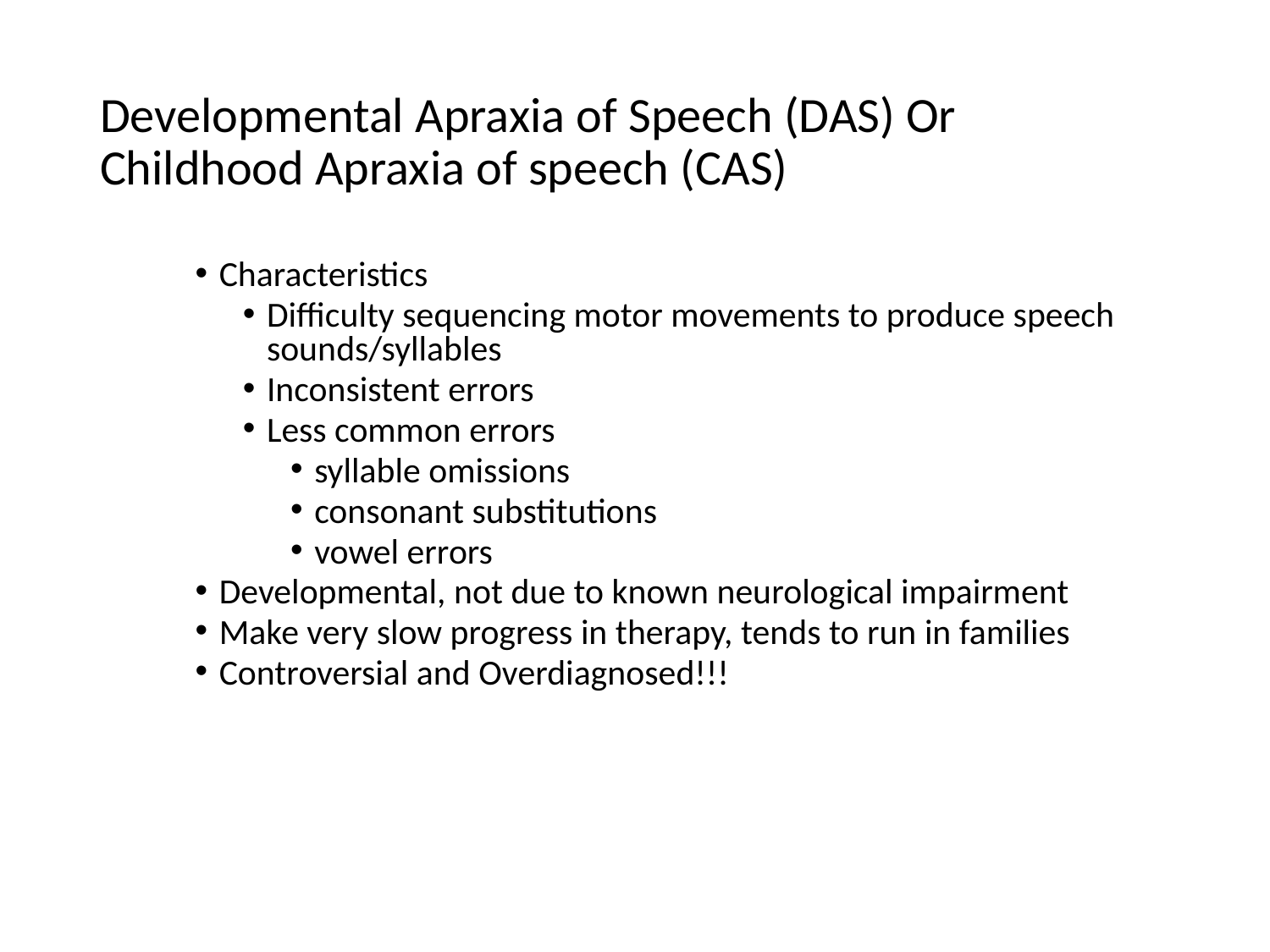

# Developmental Apraxia of Speech (DAS) Or Childhood Apraxia of speech (CAS)
Characteristics
Difficulty sequencing motor movements to produce speech sounds/syllables
Inconsistent errors
Less common errors
syllable omissions
consonant substitutions
vowel errors
Developmental, not due to known neurological impairment
Make very slow progress in therapy, tends to run in families
Controversial and Overdiagnosed!!!